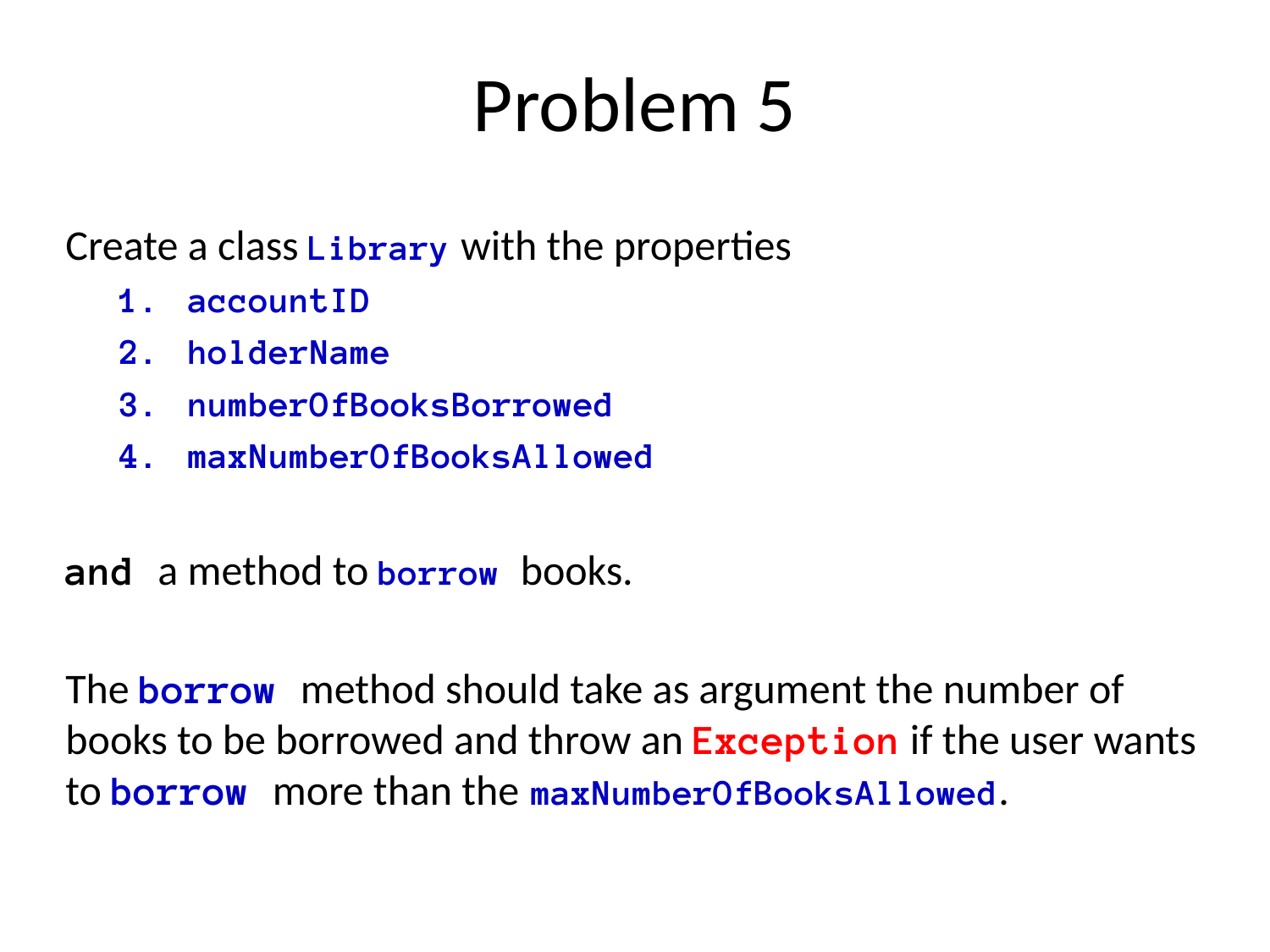

# Problem 5
Create a class Library with the properties
accountID
holderName
numberOfBooksBorrowed
maxNumberOfBooksAllowed

and a method to borrow books.

The borrow method should take as argument the number of books to be borrowed and throw an Exception if the user wants to borrow more than the  maxNumberOfBooksAllowed.